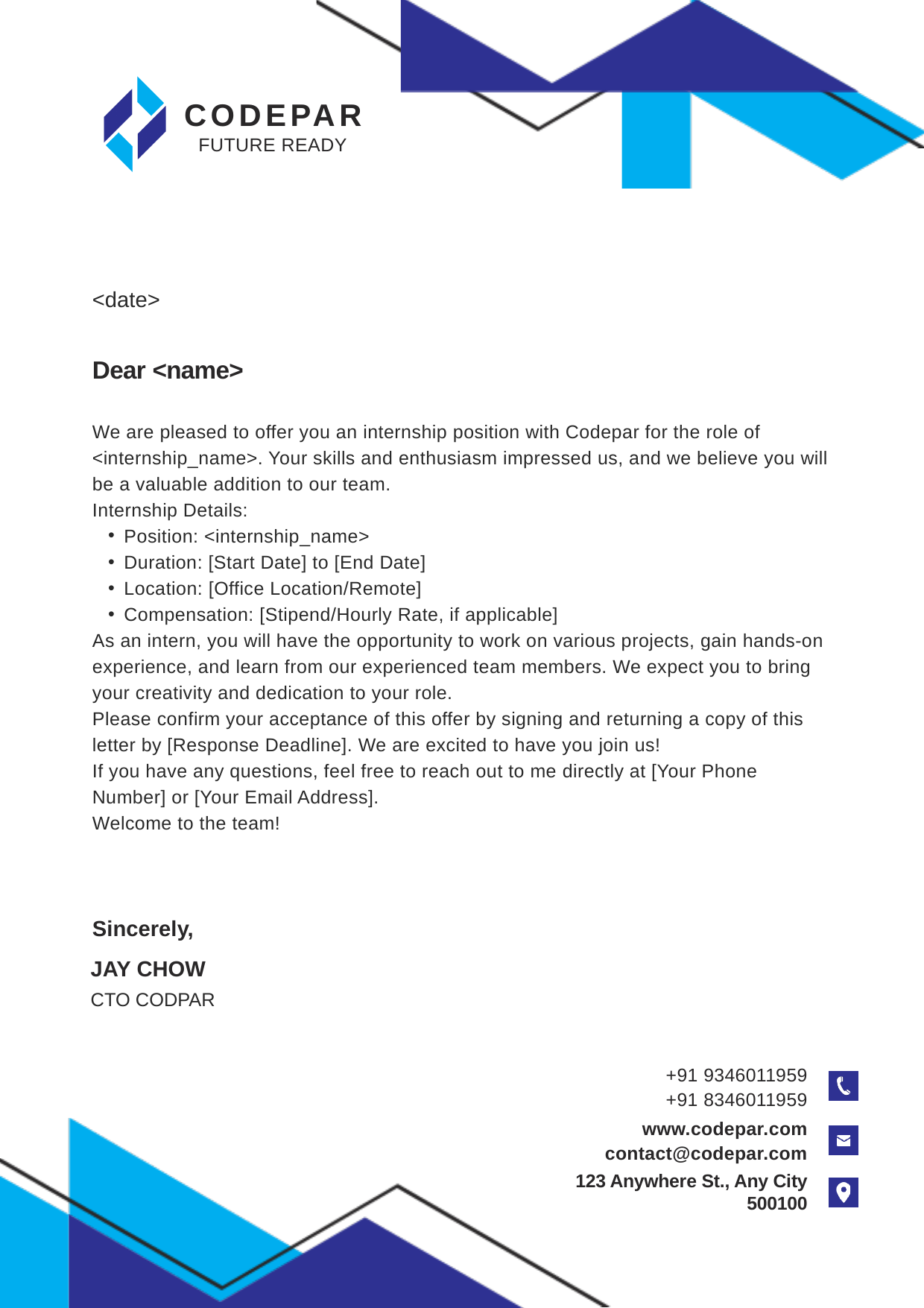

CODEPAR
FUTURE READY
<date>
Dear <name>
We are pleased to offer you an internship position with Codepar for the role of <internship_name>. Your skills and enthusiasm impressed us, and we believe you will be a valuable addition to our team.
Internship Details:
Position: <internship_name>
Duration: [Start Date] to [End Date]
Location: [Office Location/Remote]
Compensation: [Stipend/Hourly Rate, if applicable]
As an intern, you will have the opportunity to work on various projects, gain hands-on experience, and learn from our experienced team members. We expect you to bring your creativity and dedication to your role.
Please confirm your acceptance of this offer by signing and returning a copy of this letter by [Response Deadline]. We are excited to have you join us!
If you have any questions, feel free to reach out to me directly at [Your Phone Number] or [Your Email Address].
Welcome to the team!
Sincerely,
JAY CHOW
CTO CODPAR
+91 9346011959
+91 8346011959

www.codepar.com
contact@codepar.com

123 Anywhere St., Any City
500100